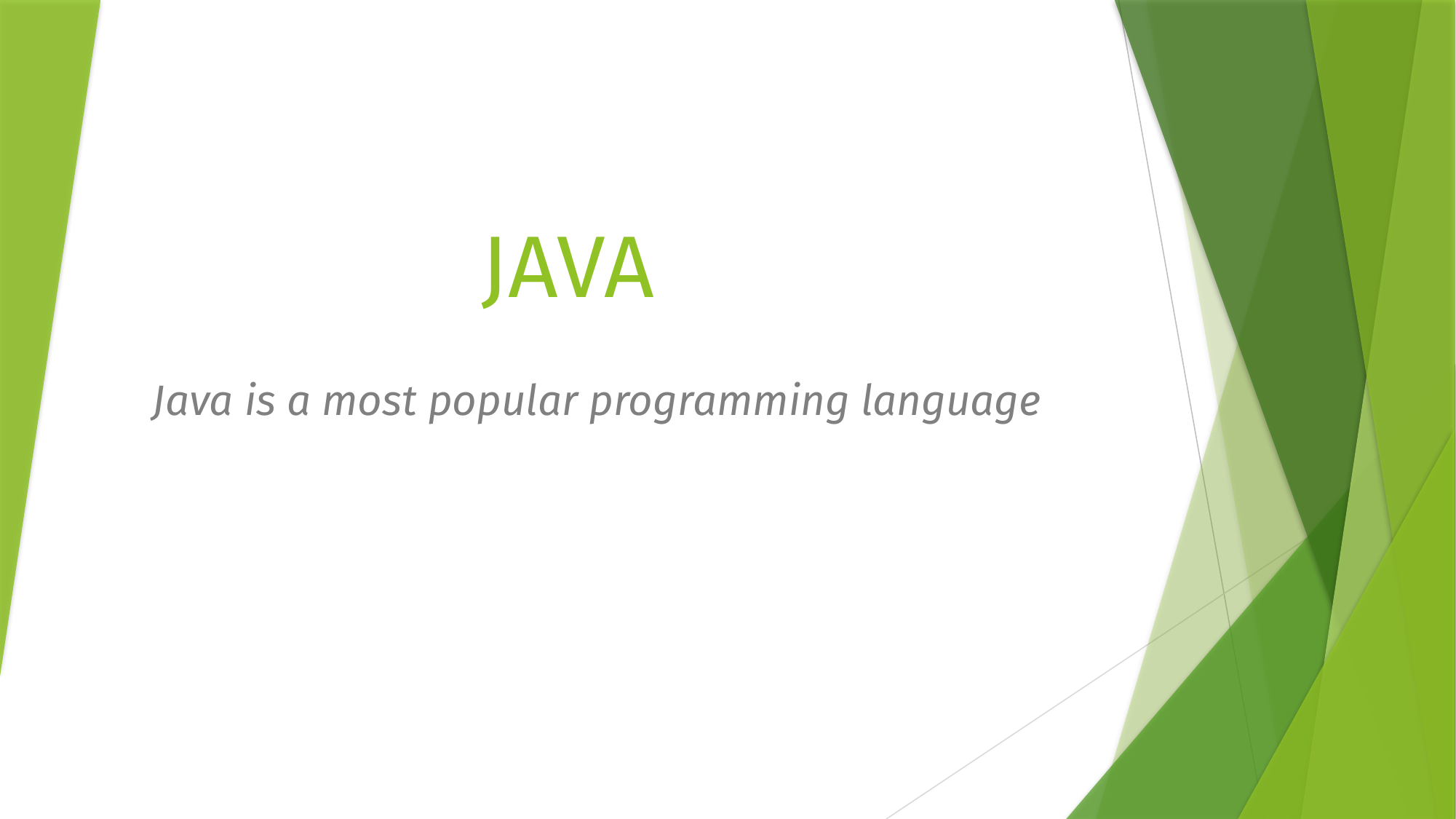

# JAVA
Java is a most popular programming language